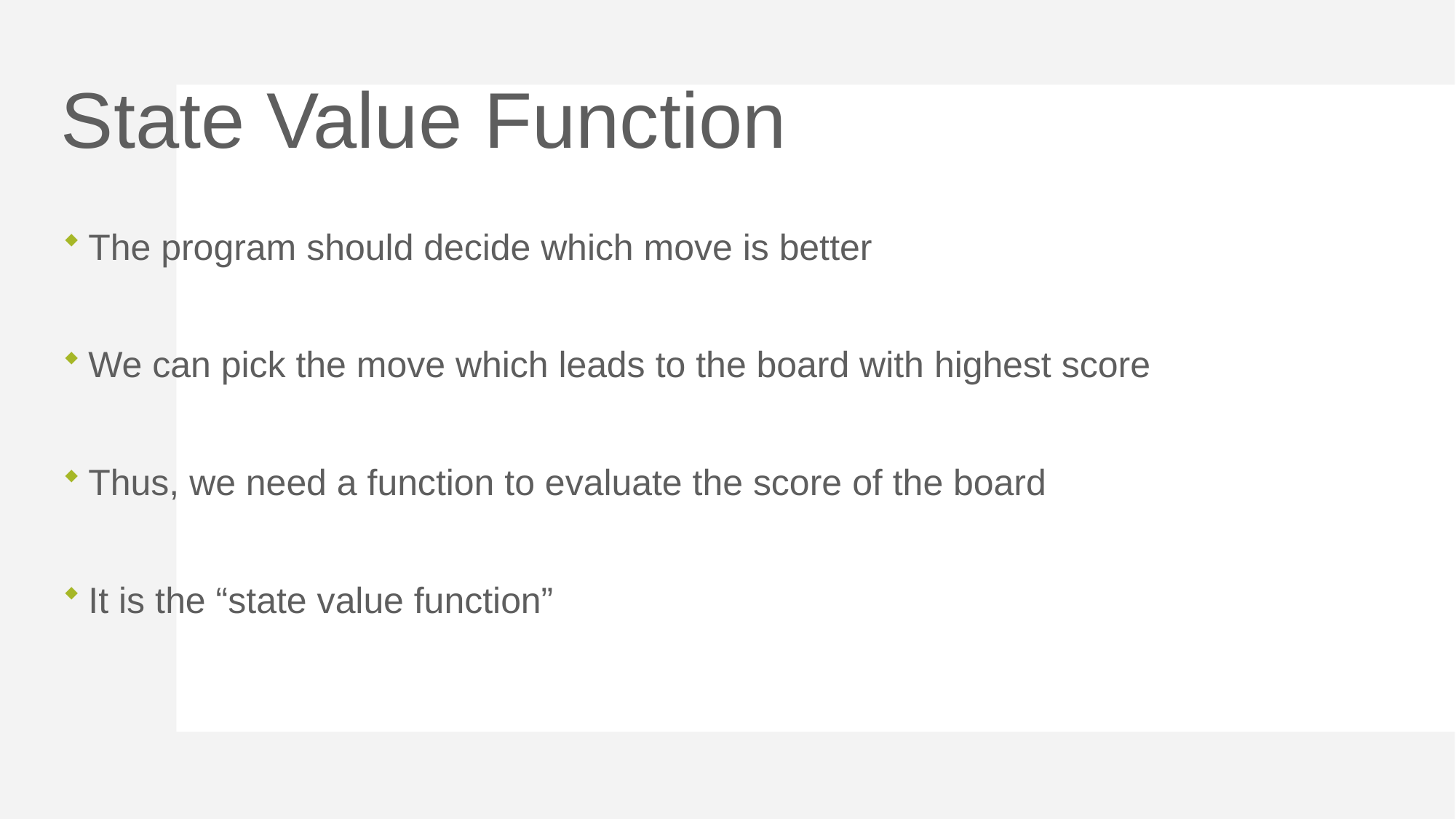

# State Value Function
The program should decide which move is better

We can pick the move which leads to the board with highest score

Thus, we need a function to evaluate the score of the board

It is the “state value function”